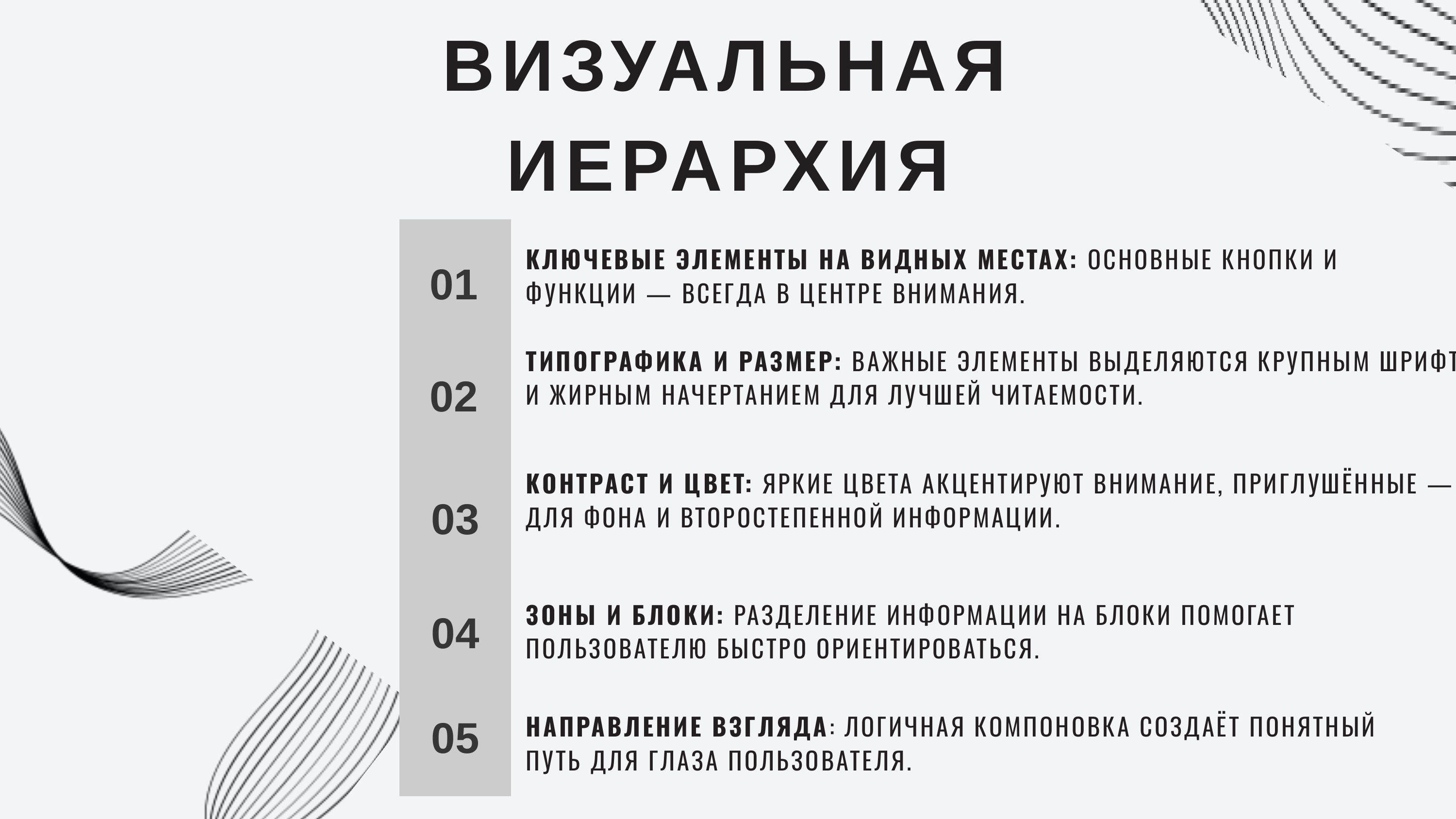

ВИЗУАЛЬНАЯ ИЕРАРХИЯ

КЛЮЧЕВЫЕ ЭЛЕМЕНТЫ НА ВИДНЫХ МЕСТАХ: ОСНОВНЫЕ КНОПКИ И ФУНКЦИИ — ВСЕГДА В ЦЕНТРЕ ВНИМАНИЯ.
01
ТИПОГРАФИКА И РАЗМЕР: ВАЖНЫЕ ЭЛЕМЕНТЫ ВЫДЕЛЯЮТСЯ КРУПНЫМ ШРИФТОМ И ЖИРНЫМ НАЧЕРТАНИЕМ ДЛЯ ЛУЧШЕЙ ЧИТАЕМОСТИ.
02

КОНТРАСТ И ЦВЕТ: ЯРКИЕ ЦВЕТА АКЦЕНТИРУЮТ ВНИМАНИЕ, ПРИГЛУШЁННЫЕ — ДЛЯ ФОНА И ВТОРОСТЕПЕННОЙ ИНФОРМАЦИИ.
03
ЗОНЫ И БЛОКИ: РАЗДЕЛЕНИЕ ИНФОРМАЦИИ НА БЛОКИ ПОМОГАЕТ ПОЛЬЗОВАТЕЛЮ БЫСТРО ОРИЕНТИРОВАТЬСЯ.
04
НАПРАВЛЕНИЕ ВЗГЛЯДА: ЛОГИЧНАЯ КОМПОНОВКА СОЗДАЁТ ПОНЯТНЫЙ ПУТЬ ДЛЯ ГЛАЗА ПОЛЬЗОВАТЕЛЯ.
05